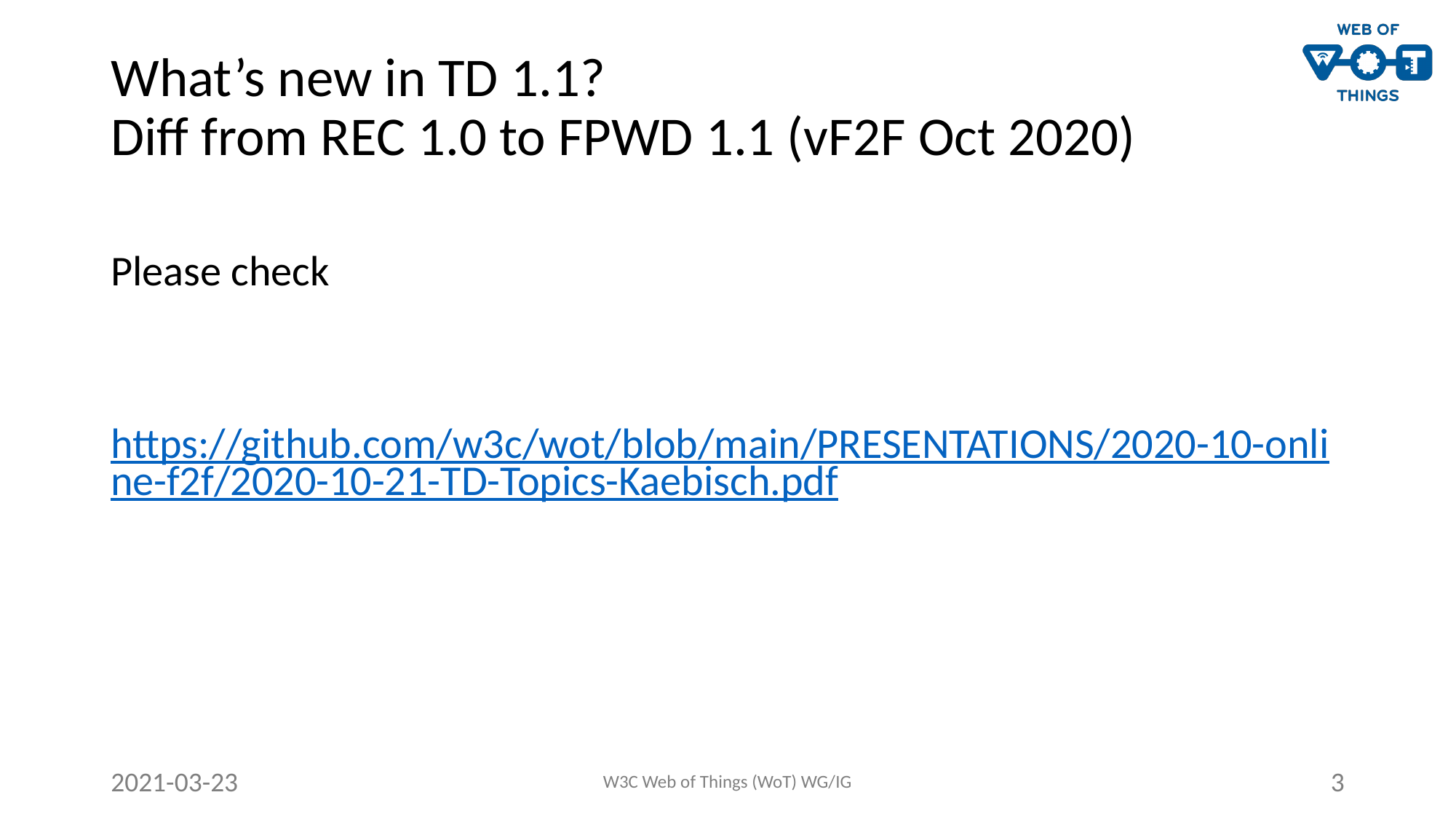

# What’s new in TD 1.1? Diff from REC 1.0 to FPWD 1.1 (vF2F Oct 2020)
Please check

https://github.com/w3c/wot/blob/main/PRESENTATIONS/2020-10-online-f2f/2020-10-21-TD-Topics-Kaebisch.pdf

2021-03-23
W3C Web of Things (WoT) WG/IG
3